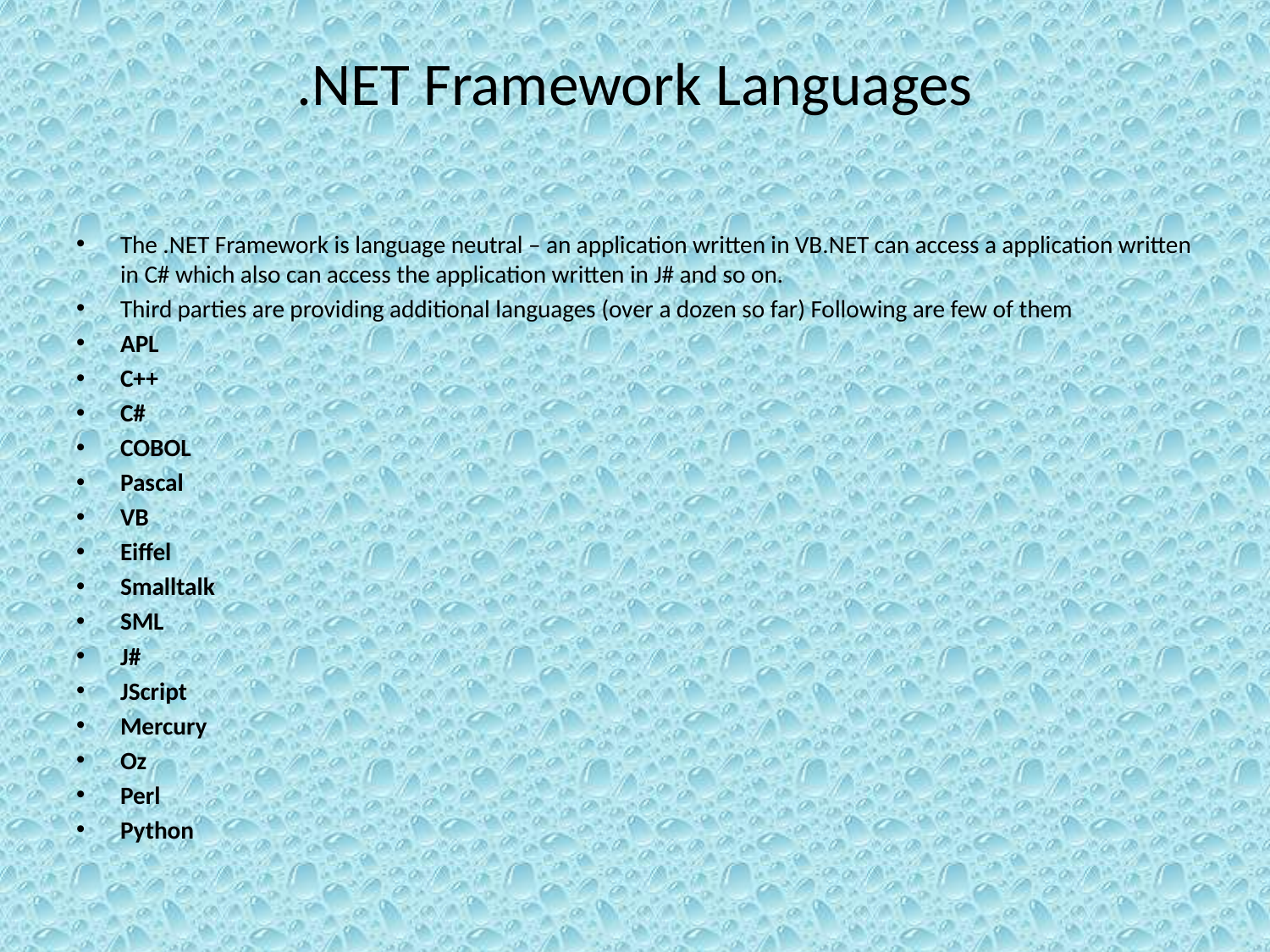

# .NET Framework Languages
The .NET Framework is language neutral – an application written in VB.NET can access a application written in C# which also can access the application written in J# and so on.
Third parties are providing additional languages (over a dozen so far) Following are few of them
APL
C++
C#
COBOL
Pascal
VB
Eiffel
Smalltalk
SML
J#
JScript
Mercury
Oz
Perl
Python